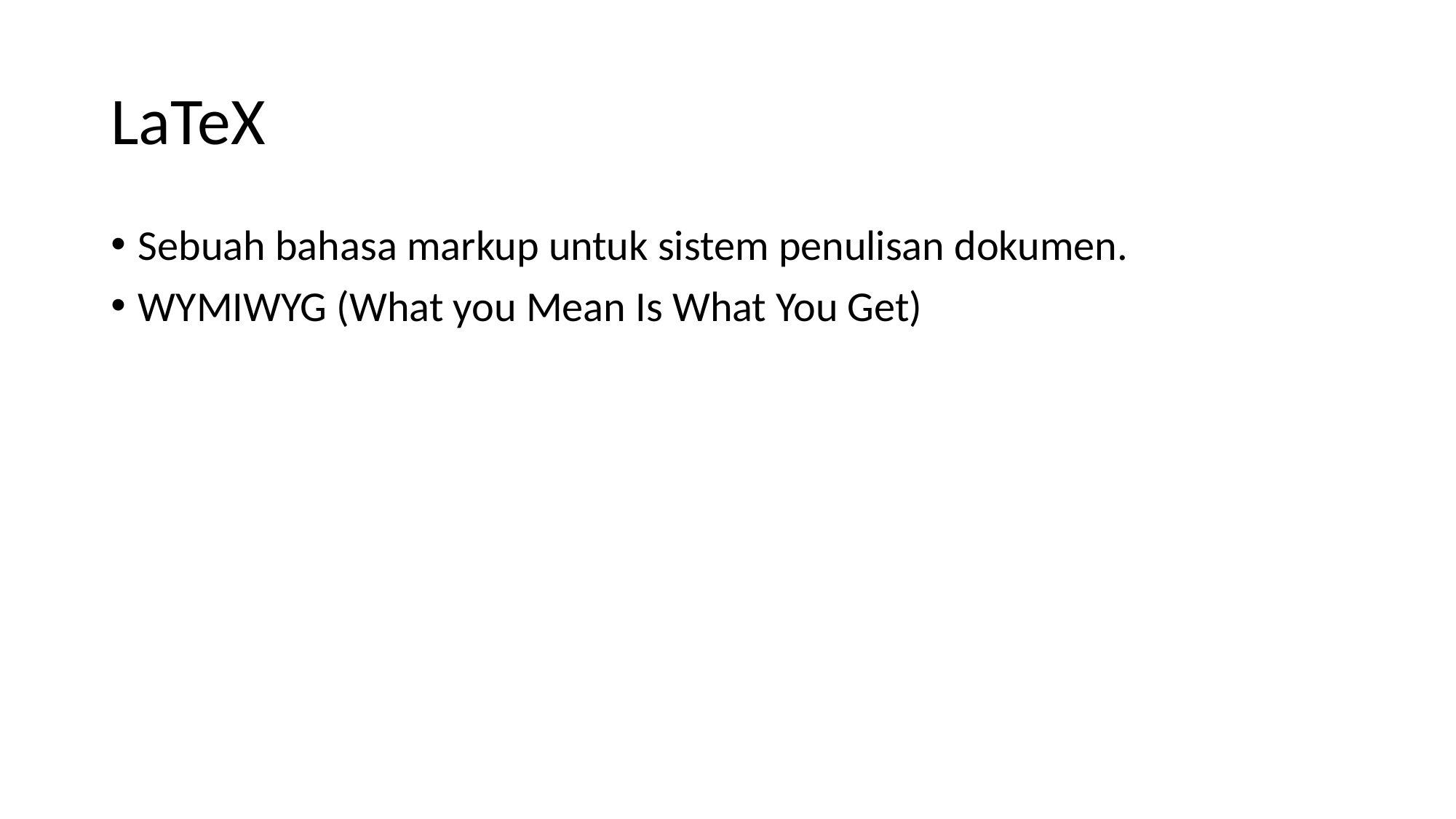

# LaTeX
Sebuah bahasa markup untuk sistem penulisan dokumen.
WYMIWYG (What you Mean Is What You Get)